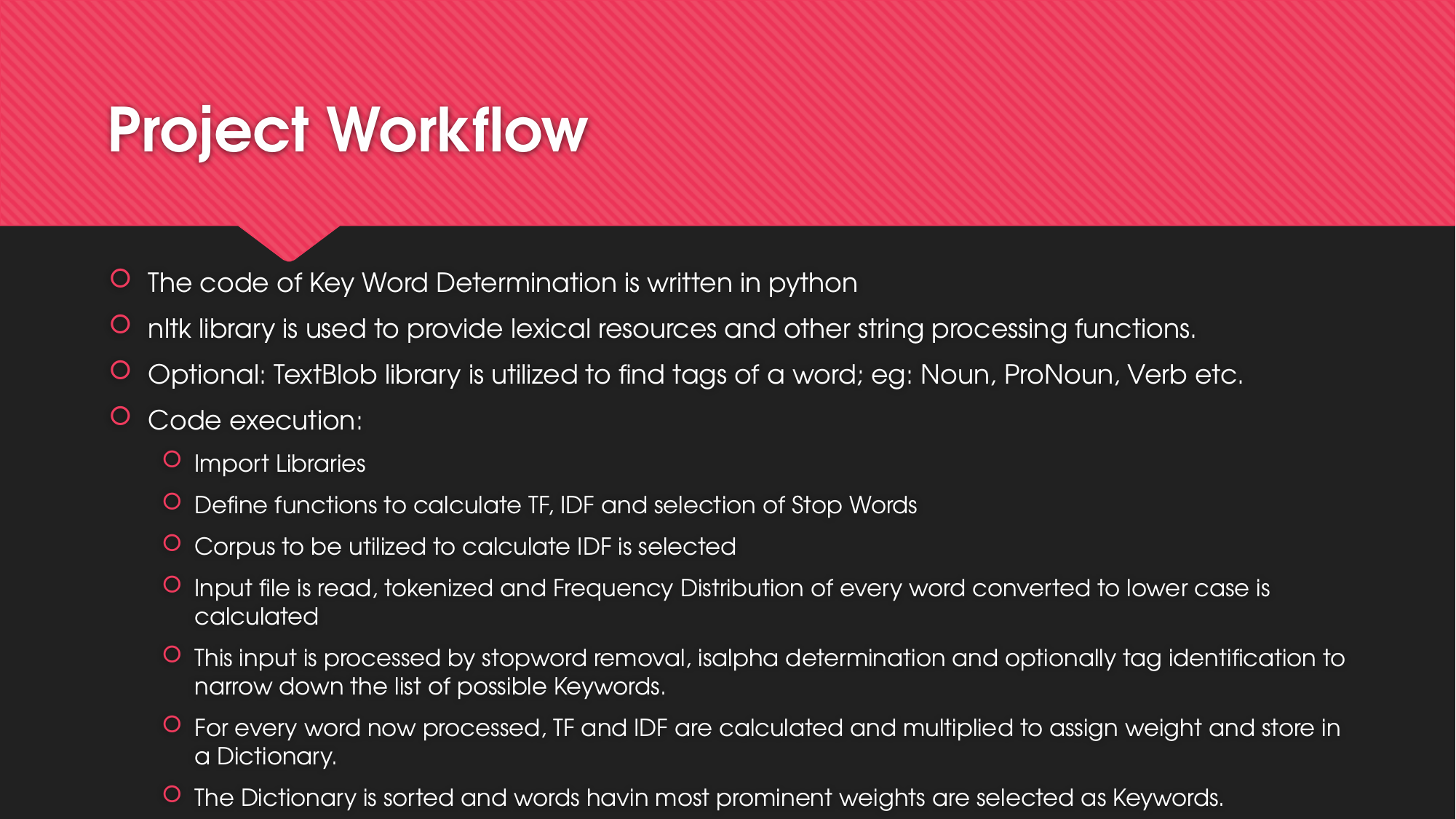

# Project Workflow
The code of Key Word Determination is written in python
nltk library is used to provide lexical resources and other string processing functions.
Optional: TextBlob library is utilized to find tags of a word; eg: Noun, ProNoun, Verb etc.
Code execution:
Import Libraries
Define functions to calculate TF, IDF and selection of Stop Words
Corpus to be utilized to calculate IDF is selected
Input file is read, tokenized and Frequency Distribution of every word converted to lower case is calculated
This input is processed by stopword removal, isalpha determination and optionally tag identification to narrow down the list of possible Keywords.
For every word now processed, TF and IDF are calculated and multiplied to assign weight and store in a Dictionary.
The Dictionary is sorted and words havin most prominent weights are selected as Keywords.